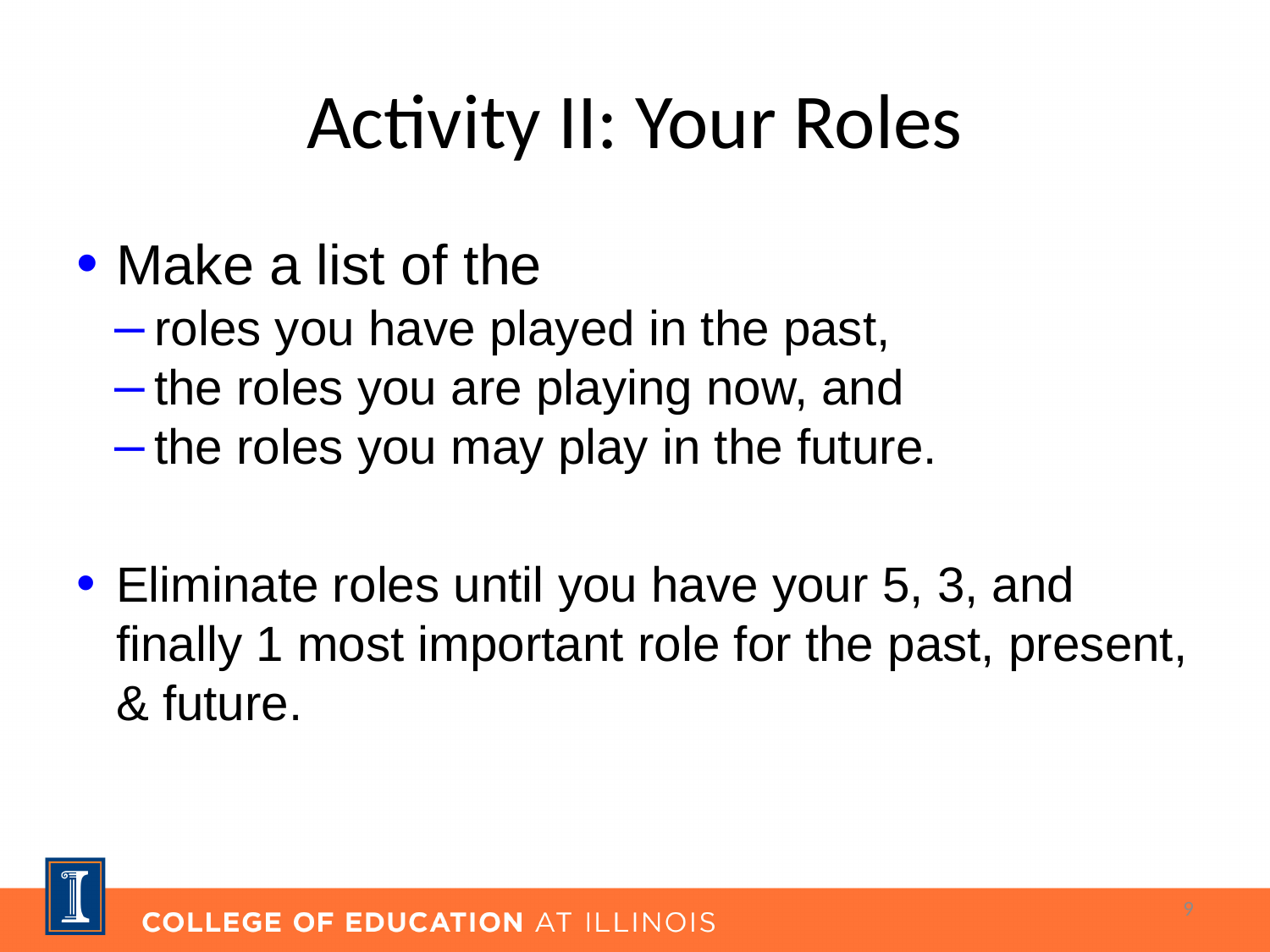

# Activity II: Your Roles
Make a list of the
roles you have played in the past,
the roles you are playing now, and
the roles you may play in the future.

Eliminate roles until you have your 5, 3, and finally 1 most important role for the past, present, & future.
9